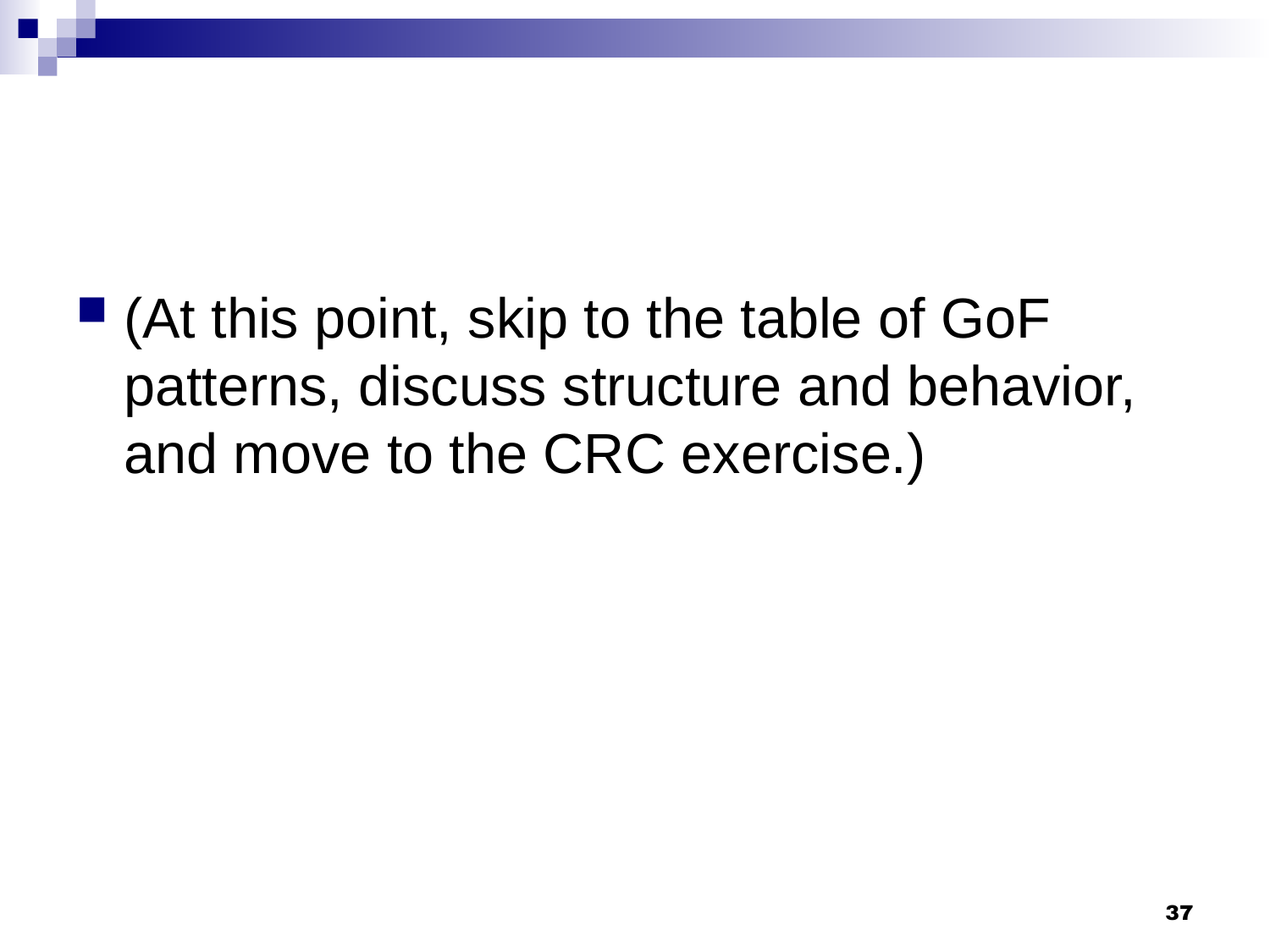

#
(At this point, skip to the table of GoF patterns, discuss structure and behavior, and move to the CRC exercise.)
37